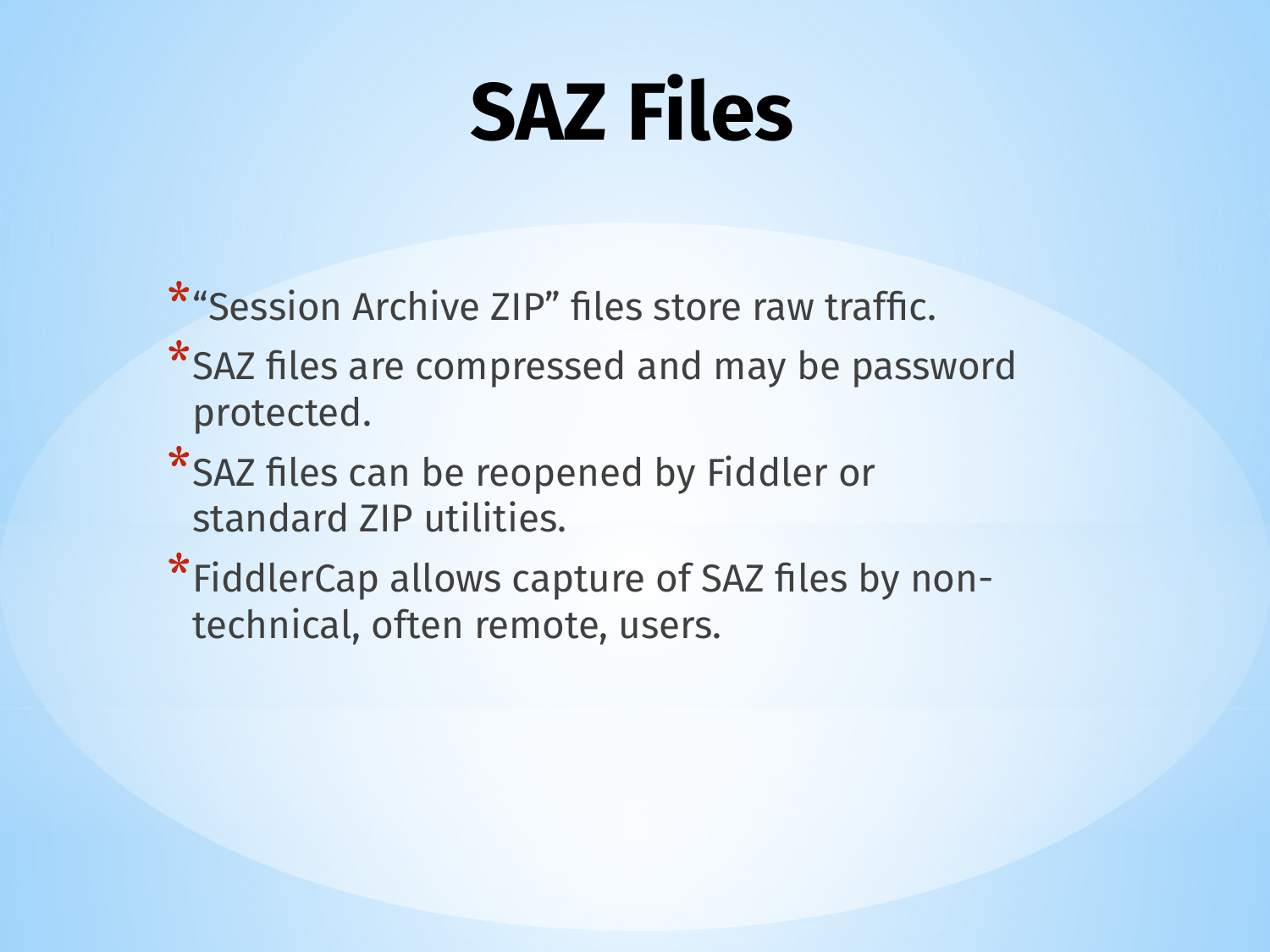

# SAZ Files
“Session Archive ZIP” files store raw traffic.
SAZ files are compressed and may be password protected.
SAZ files can be reopened by Fiddler or standard ZIP utilities.
FiddlerCap allows capture of SAZ files by non-technical, often remote, users.